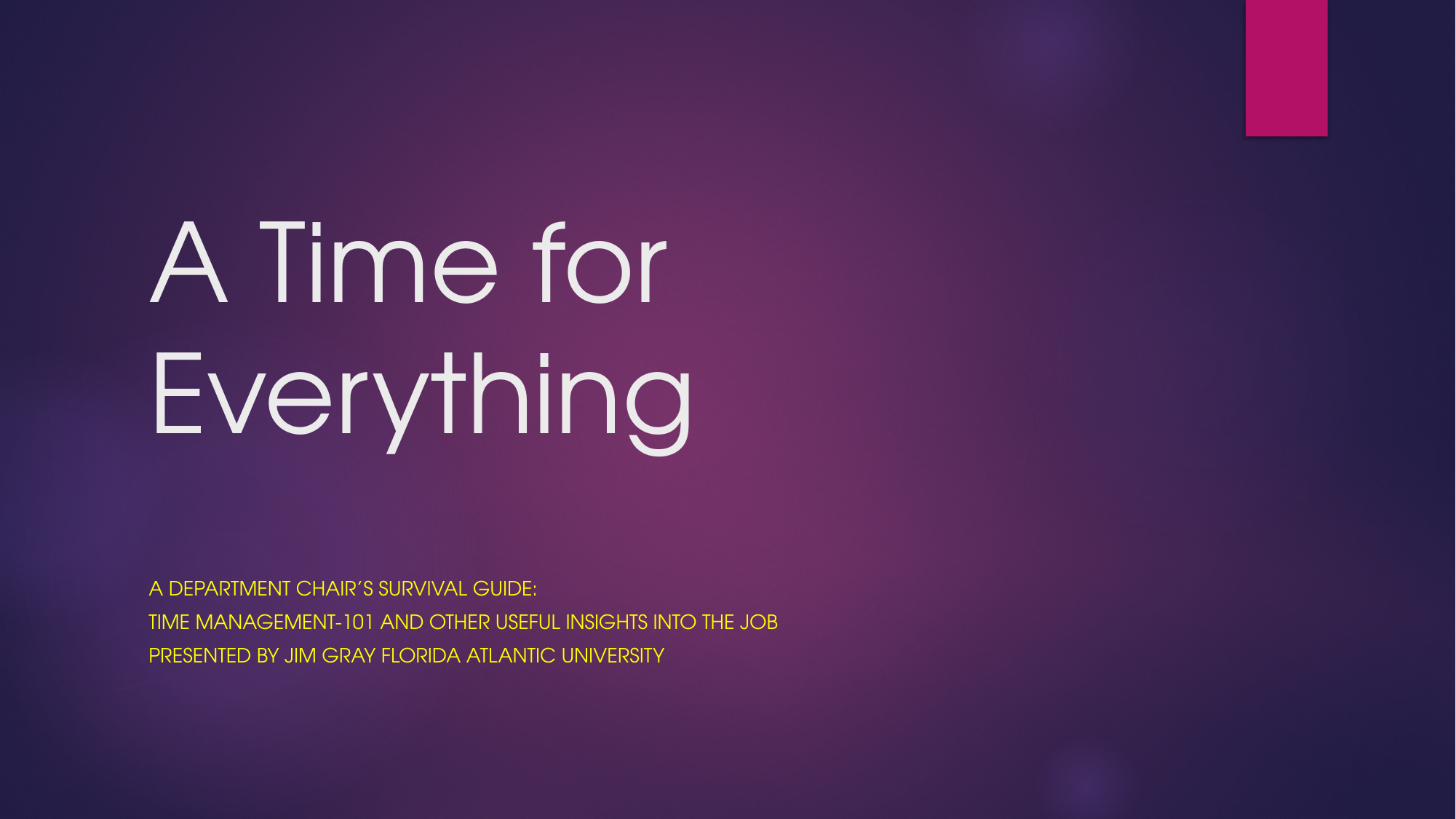

# A Time for Everything
A Department Chair’s Survival guide:
Time Management-101 and other Useful insights Into the Job
Presented by Jim Gray Florida Atlantic University